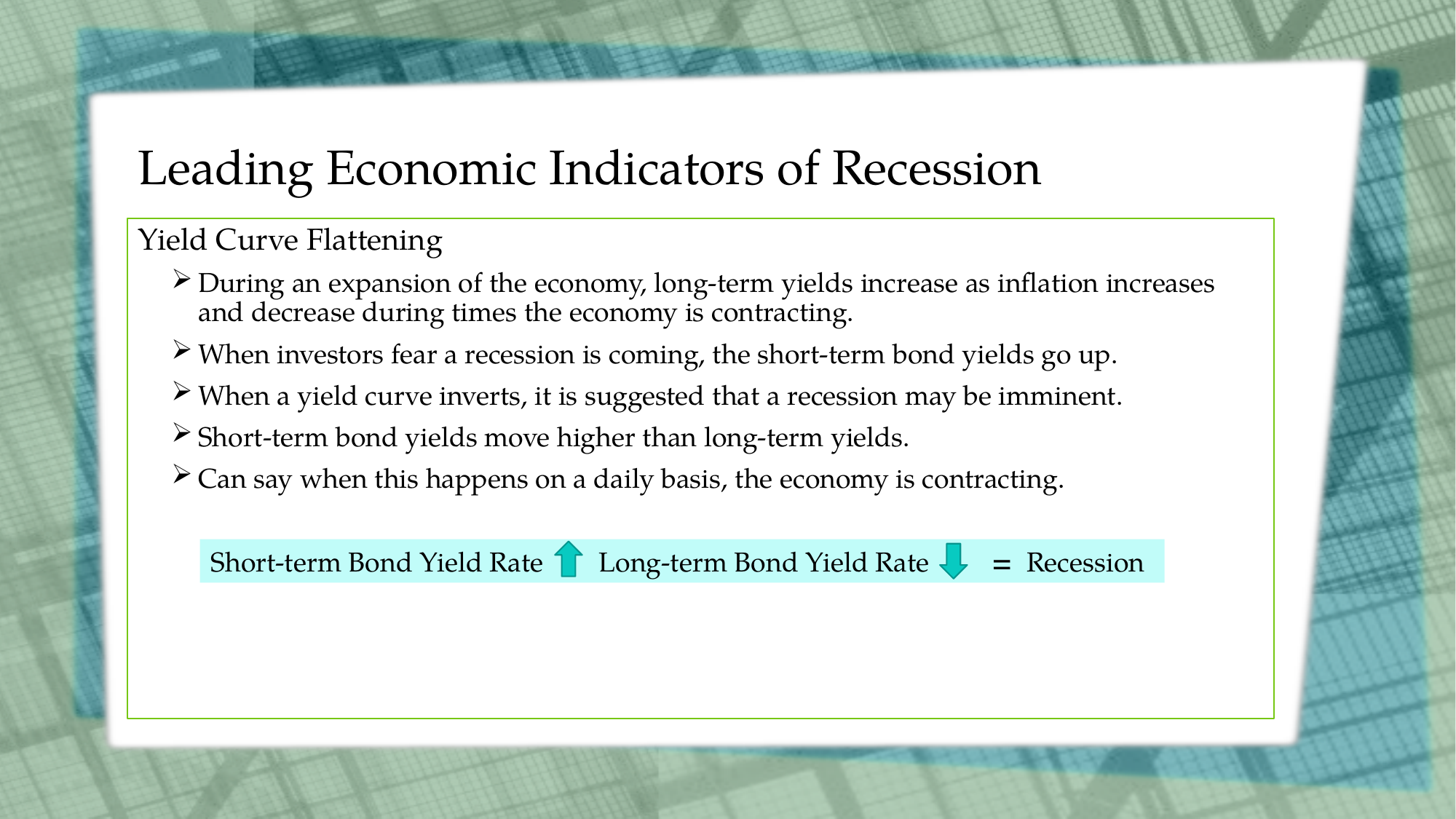

# Leading Economic Indicators of Recession
Yield Curve Flattening
During an expansion of the economy, long-term yields increase as inflation increases and decrease during times the economy is contracting.
When investors fear a recession is coming, the short-term bond yields go up.
When a yield curve inverts, it is suggested that a recession may be imminent.
Short-term bond yields move higher than long-term yields.
Can say when this happens on a daily basis, the economy is contracting.

Short-term Bond Yield Rate        Long-term Bond Yield Rate         =  Recession